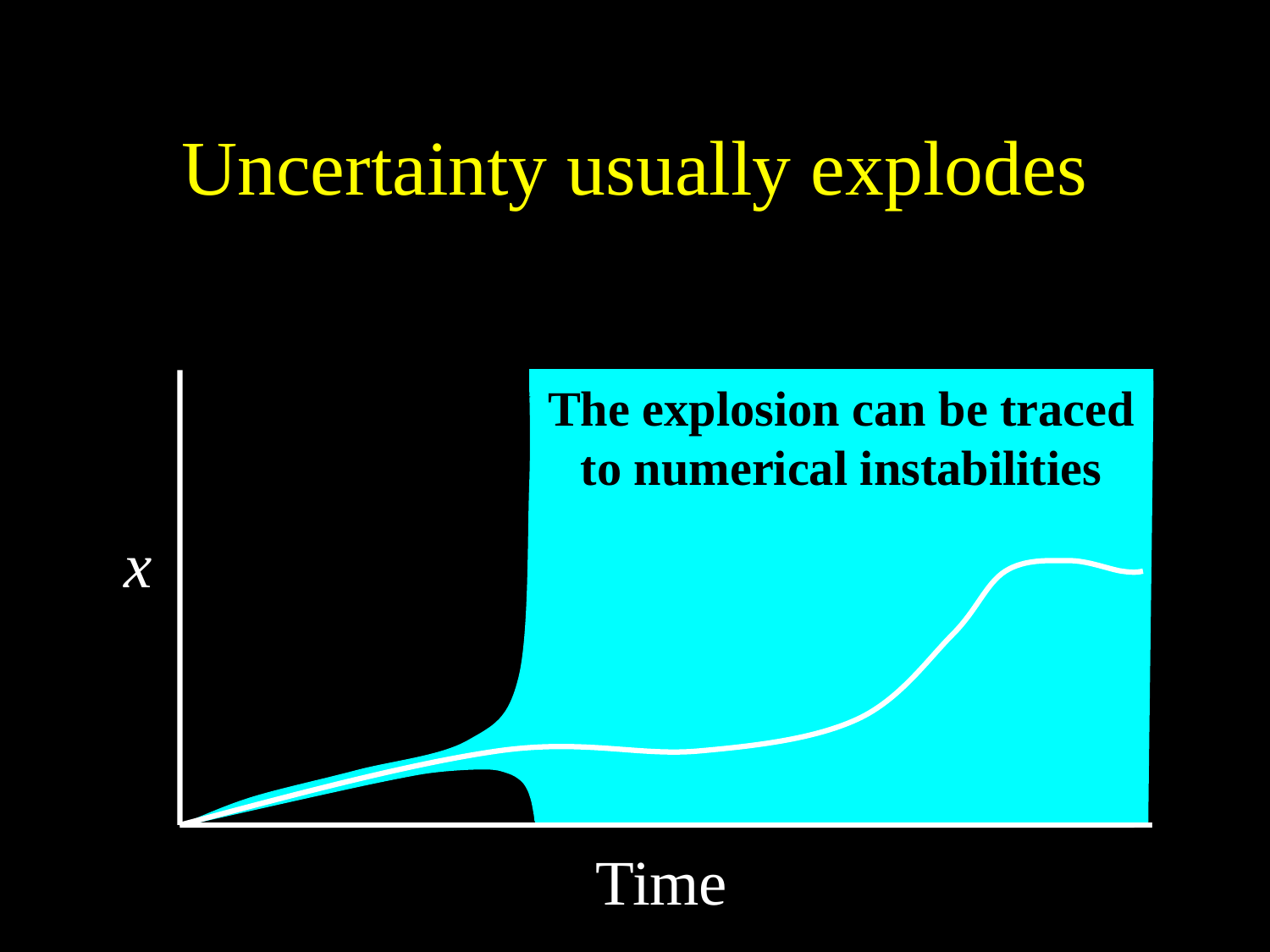

# Uncertainty usually explodes

The explosion can be traced to numerical instabilities
x

Time